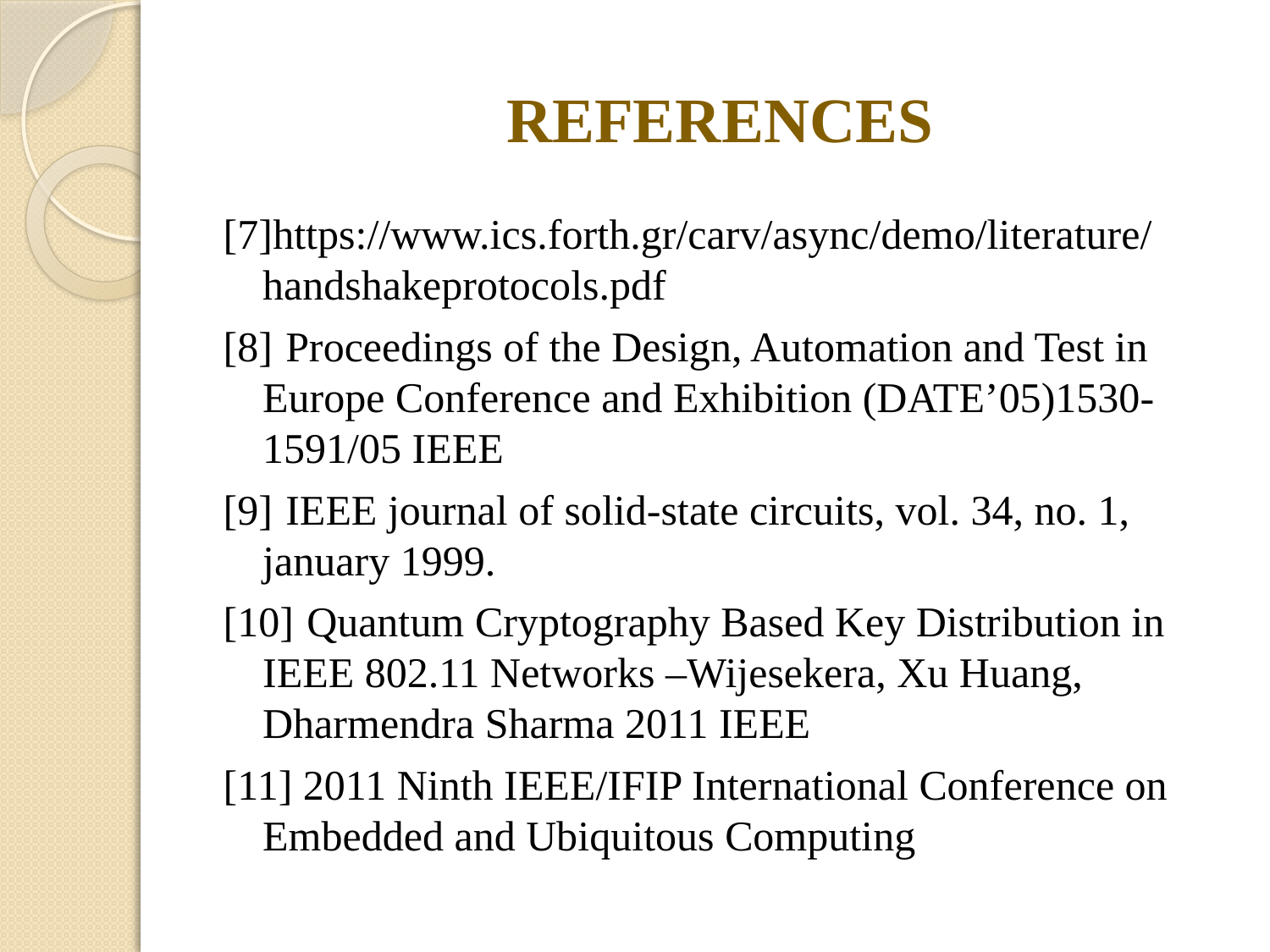

# REFERENCES
[7]https://www.ics.forth.gr/carv/async/demo/literature/handshakeprotocols.pdf
[8] Proceedings of the Design, Automation and Test in Europe Conference and Exhibition (DATE’05)1530-1591/05 IEEE
[9] IEEE journal of solid-state circuits, vol. 34, no. 1, january 1999.
[10] Quantum Cryptography Based Key Distribution in IEEE 802.11 Networks –Wijesekera, Xu Huang, Dharmendra Sharma 2011 IEEE
[11] 2011 Ninth IEEE/IFIP International Conference on Embedded and Ubiquitous Computing